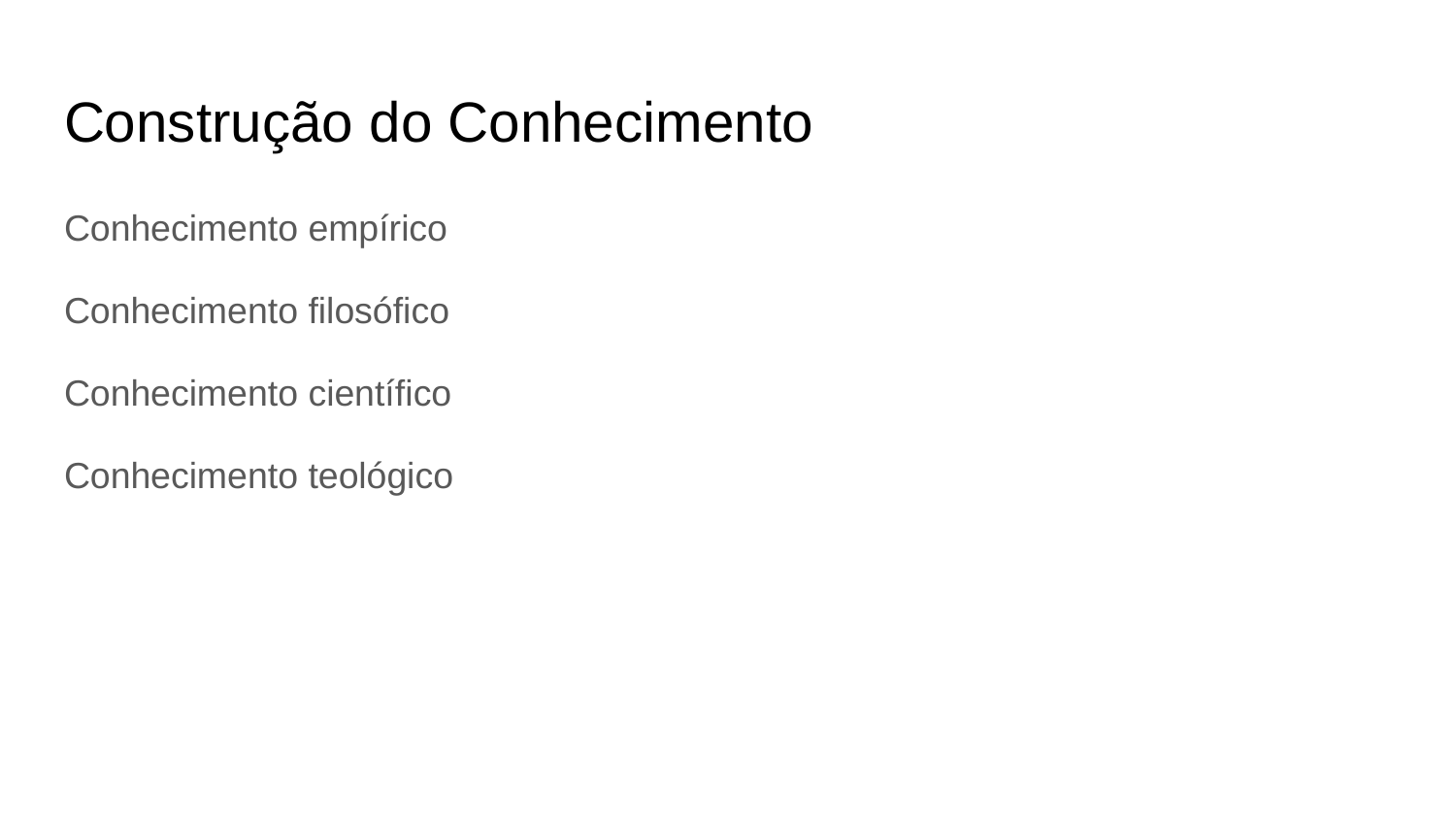

# Construção do Conhecimento
Conhecimento empírico
Conhecimento filosófico
Conhecimento científico
Conhecimento teológico